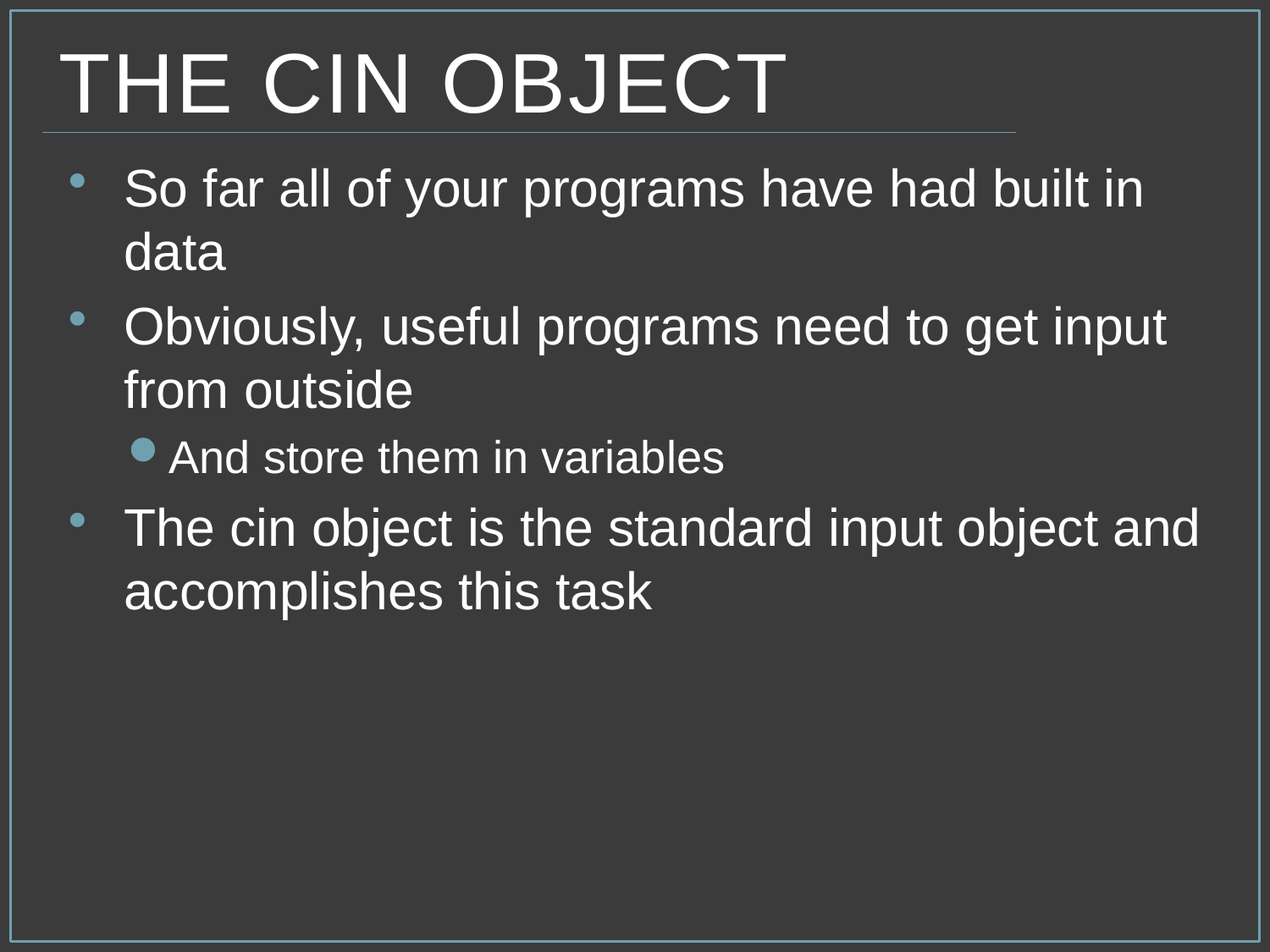

# The cin Object
So far all of your programs have had built in data
Obviously, useful programs need to get input from outside
And store them in variables
The cin object is the standard input object and accomplishes this task